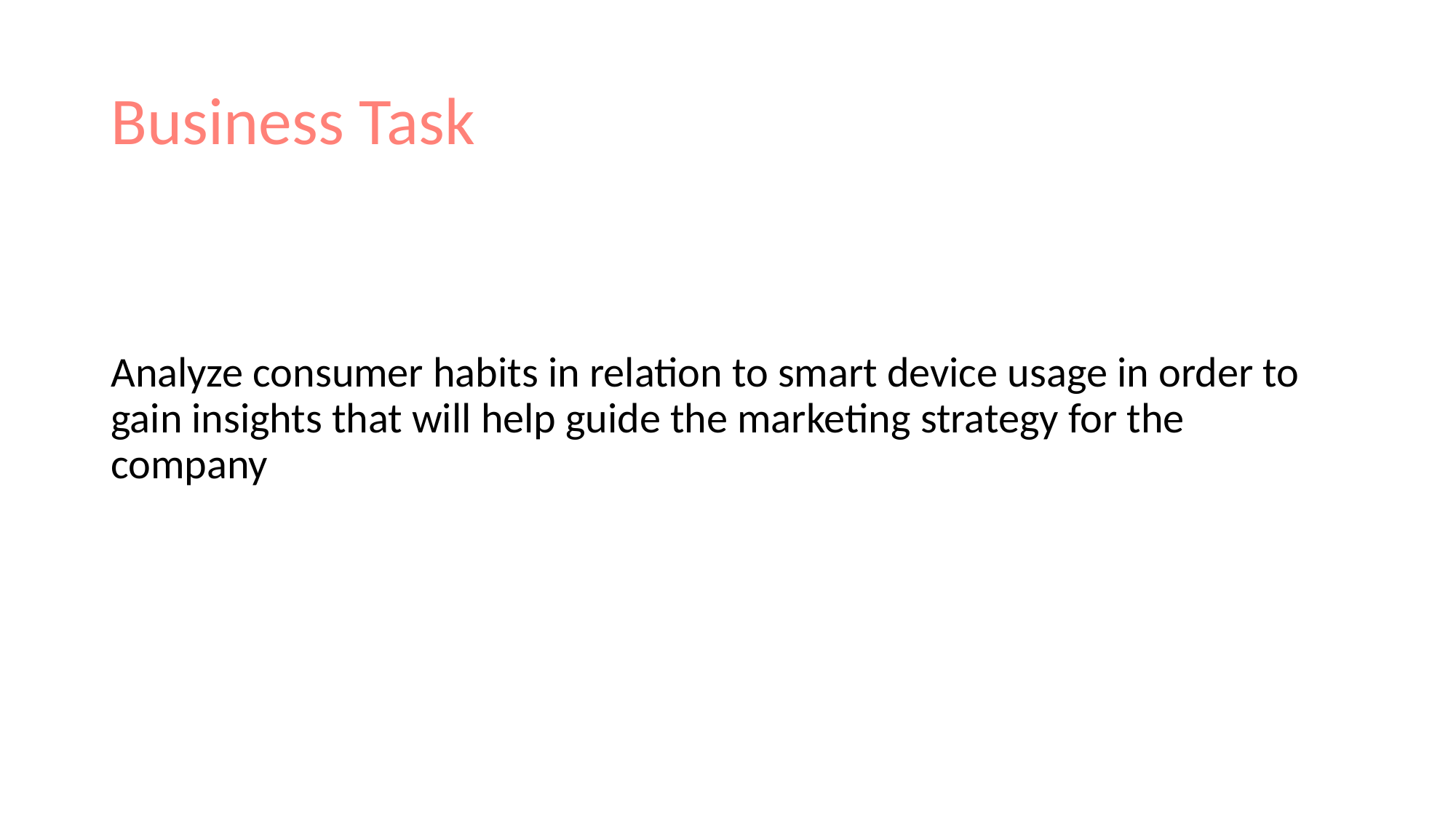

# Business Task

Analyze consumer habits in relation to smart device usage in order to gain insights that will help guide the marketing strategy for the company